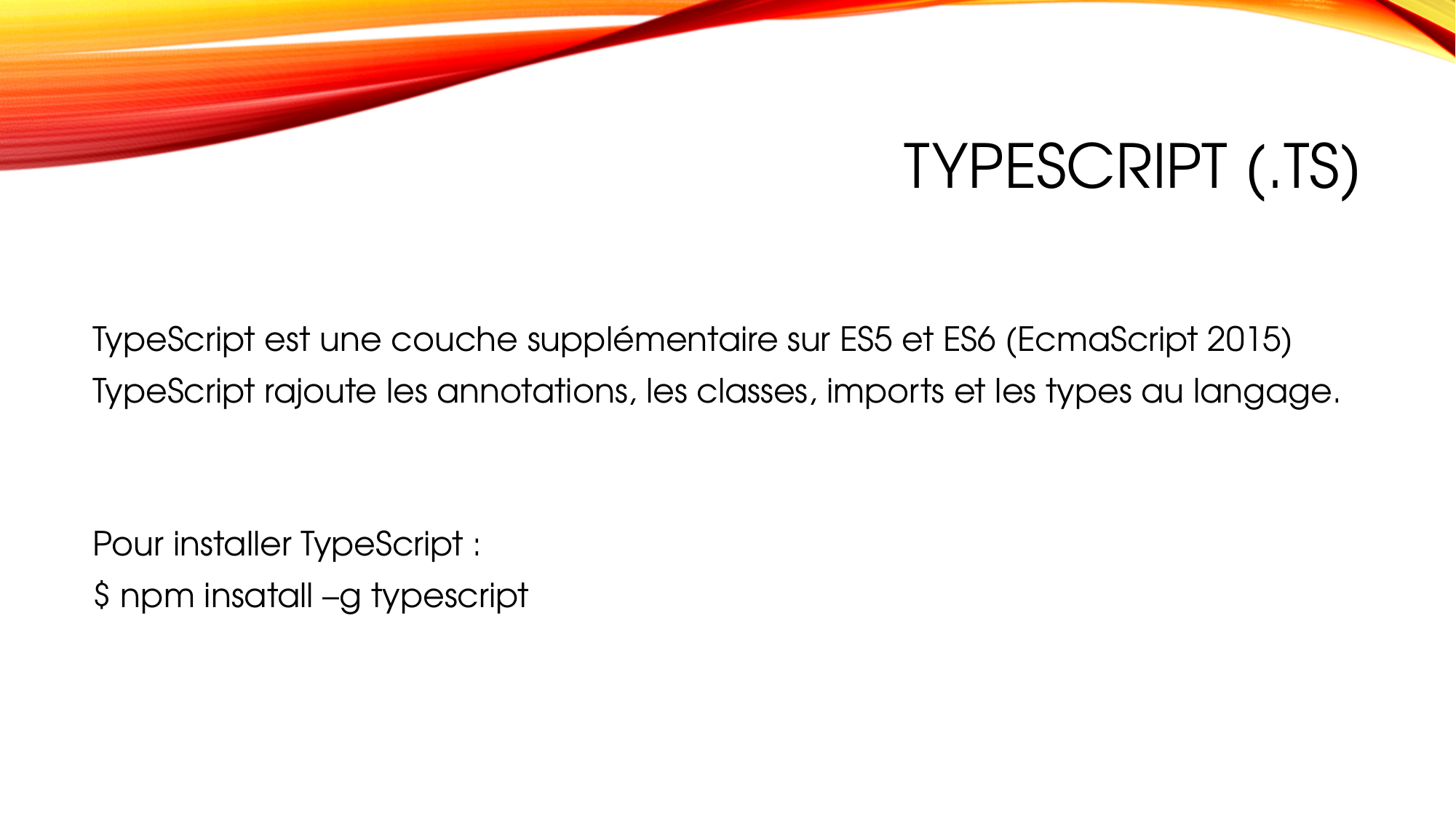

# TypeScript (.ts)

TypeScript est une couche supplémentaire sur ES5 et ES6 (EcmaScript 2015)
TypeScript rajoute les annotations, les classes, imports et les types au langage.

Pour installer TypeScript :
$ npm insatall –g typescript